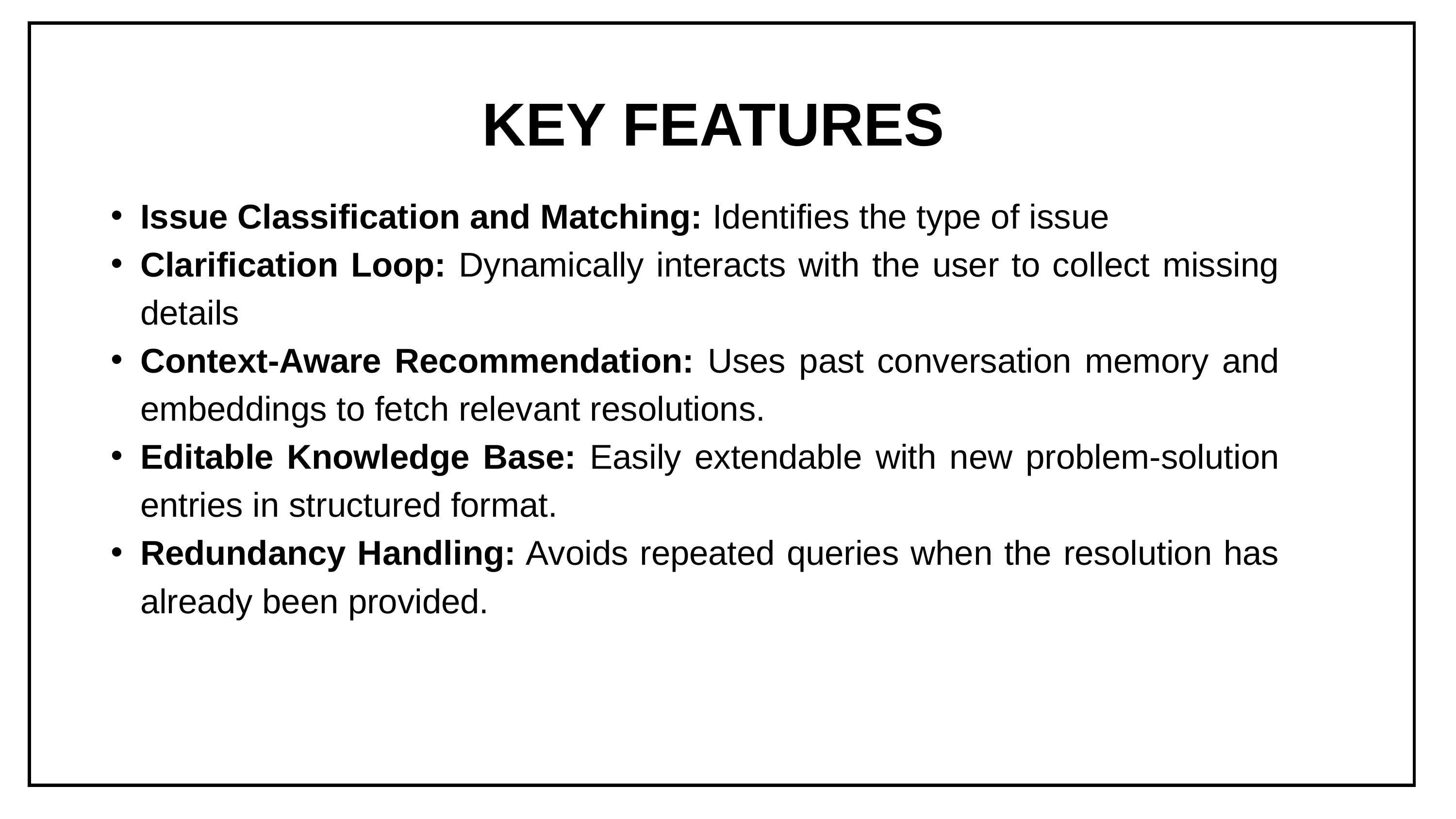

KEY FEATURES
Issue Classification and Matching: Identifies the type of issue
Clarification Loop: Dynamically interacts with the user to collect missing details
Context-Aware Recommendation: Uses past conversation memory and embeddings to fetch relevant resolutions.
Editable Knowledge Base: Easily extendable with new problem-solution entries in structured format.
Redundancy Handling: Avoids repeated queries when the resolution has already been provided.